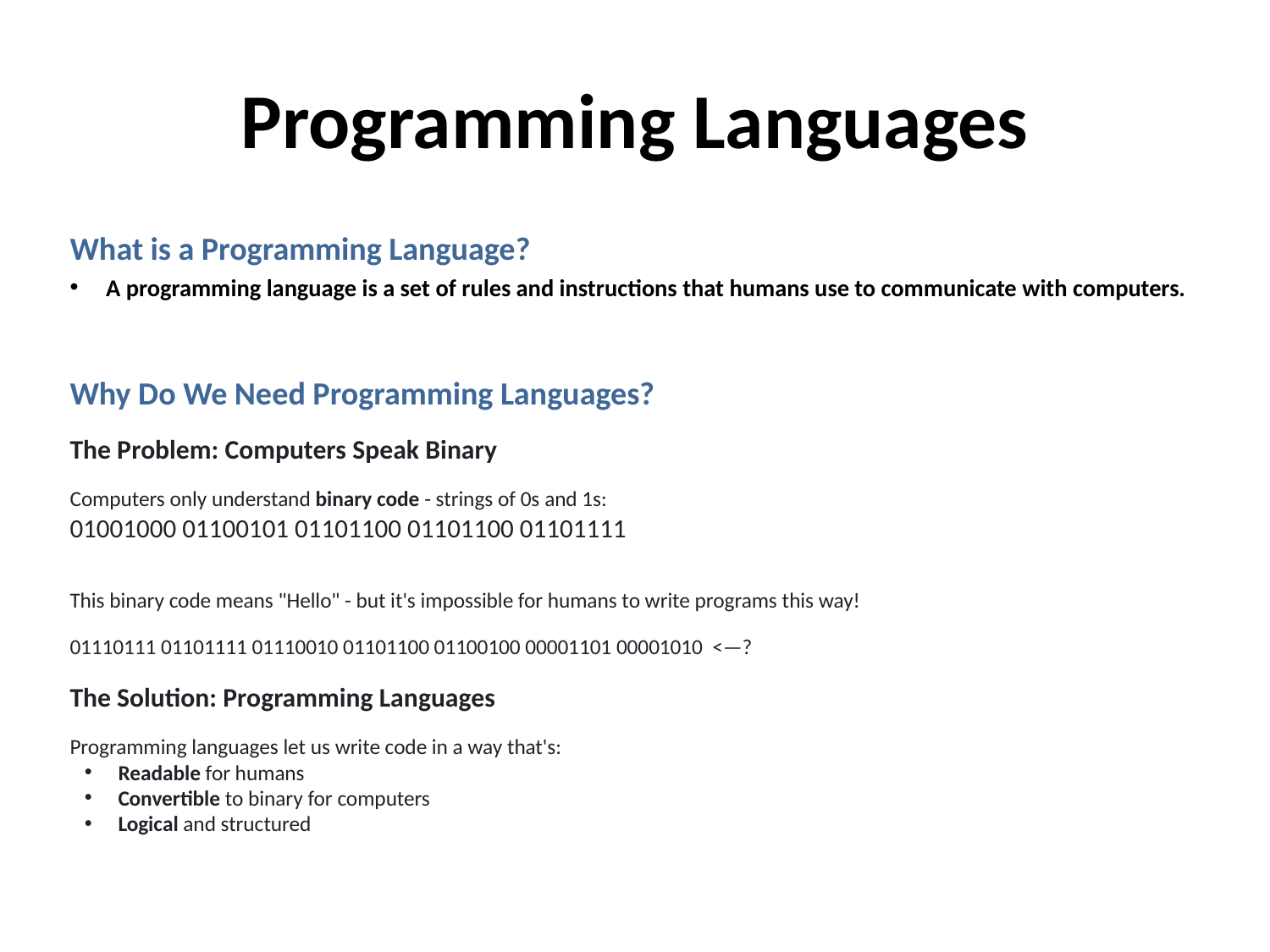

# Programming Languages
What is a Programming Language?
A programming language is a set of rules and instructions that humans use to communicate with computers.

Why Do We Need Programming Languages?
The Problem: Computers Speak Binary
Computers only understand binary code - strings of 0s and 1s:
01001000 01100101 01101100 01101100 01101111

This binary code means "Hello" - but it's impossible for humans to write programs this way!
01110111 01101111 01110010 01101100 01100100 00001101 00001010  <—?
The Solution: Programming Languages
Programming languages let us write code in a way that's:
Readable for humans
Convertible to binary for computers
Logical and structured